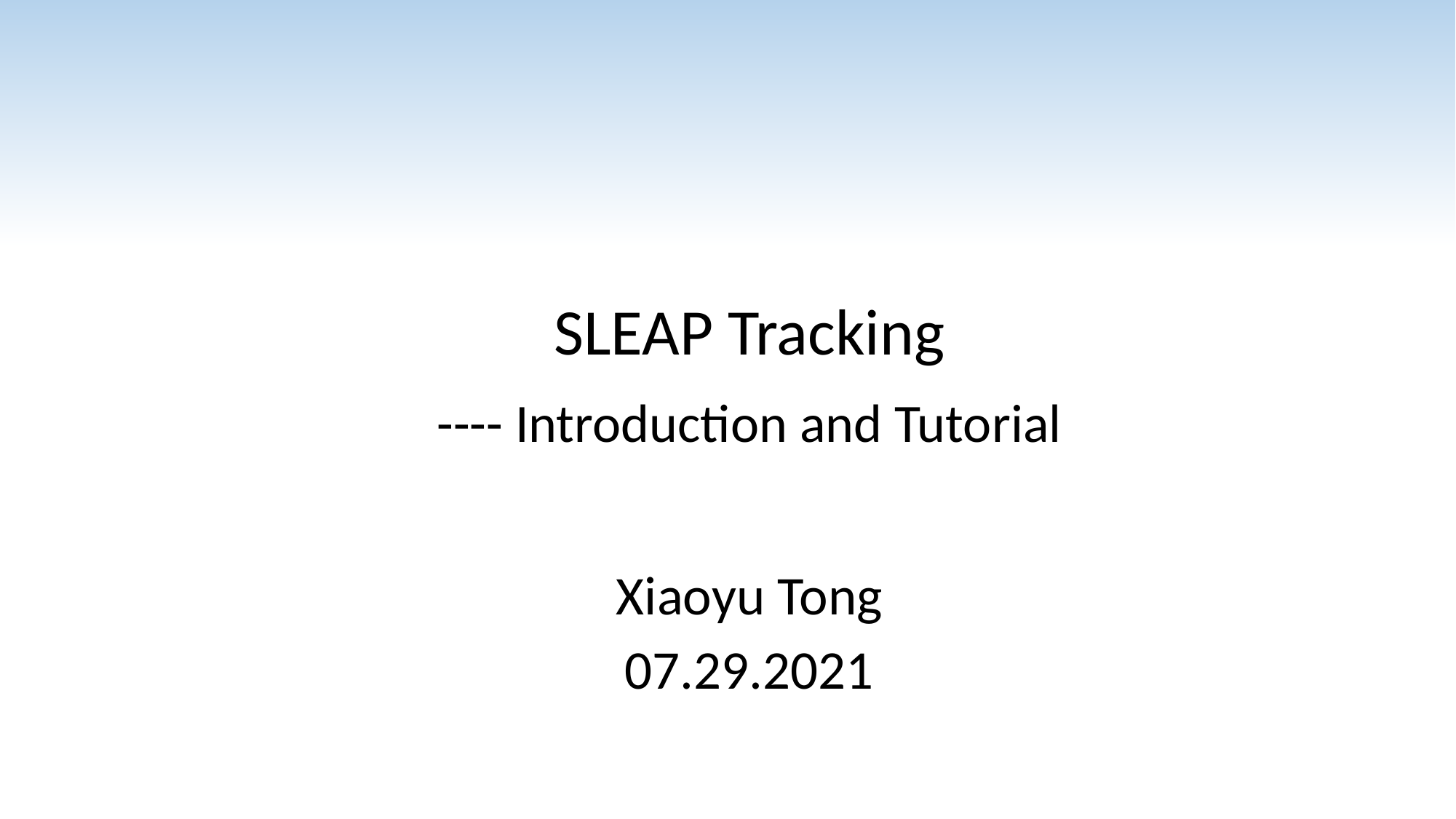

# SLEAP Tracking ---- Introduction and Tutorial
Xiaoyu Tong
07.29.2021